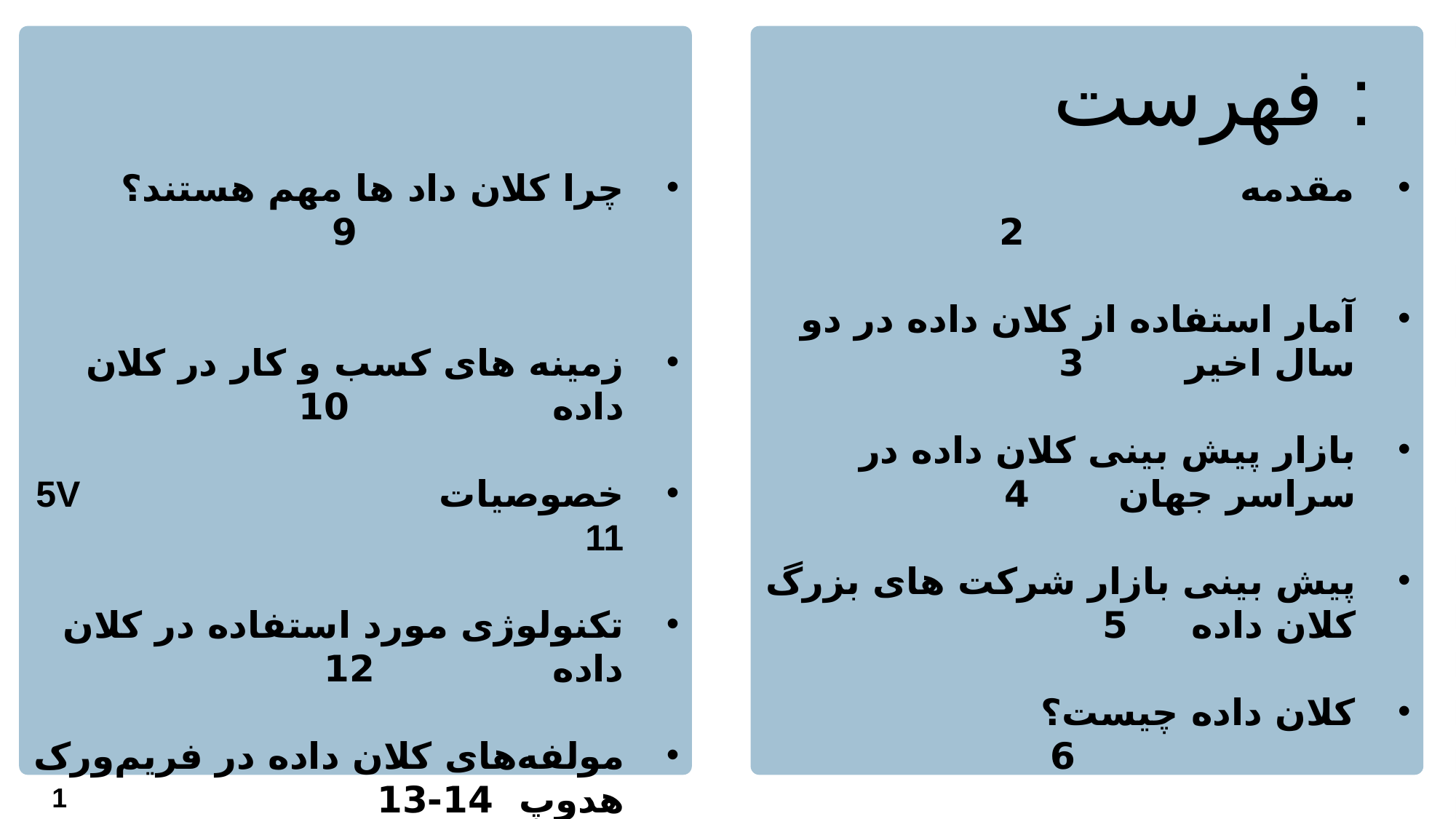

فهرست :
چرا کلان داد ها مهم هستند؟                            9

زمینه های کسب و کار در کلان داده                10

خصوصیات 5V                                                 11

تکنولوژی مورد استفاده در کلان داده              12

مولفه‌های کلان داده در فریم‌ورک هدوپ  14-13

نتیجه‌گیری                                                      15

منابع                                                                16
مقدمه                                                                2

آمار استفاده از کلان داده در دو سال اخیر        3

بازار پیش بینی کلان داده در سراسر جهان       4

پیش بینی بازار شرکت های بزرگ کلان داده     5

کلان داده چیست؟                                            6

منابع کلان داده                                                 7

فرم های مختلف کلان داده                               8

BIG DATA
1